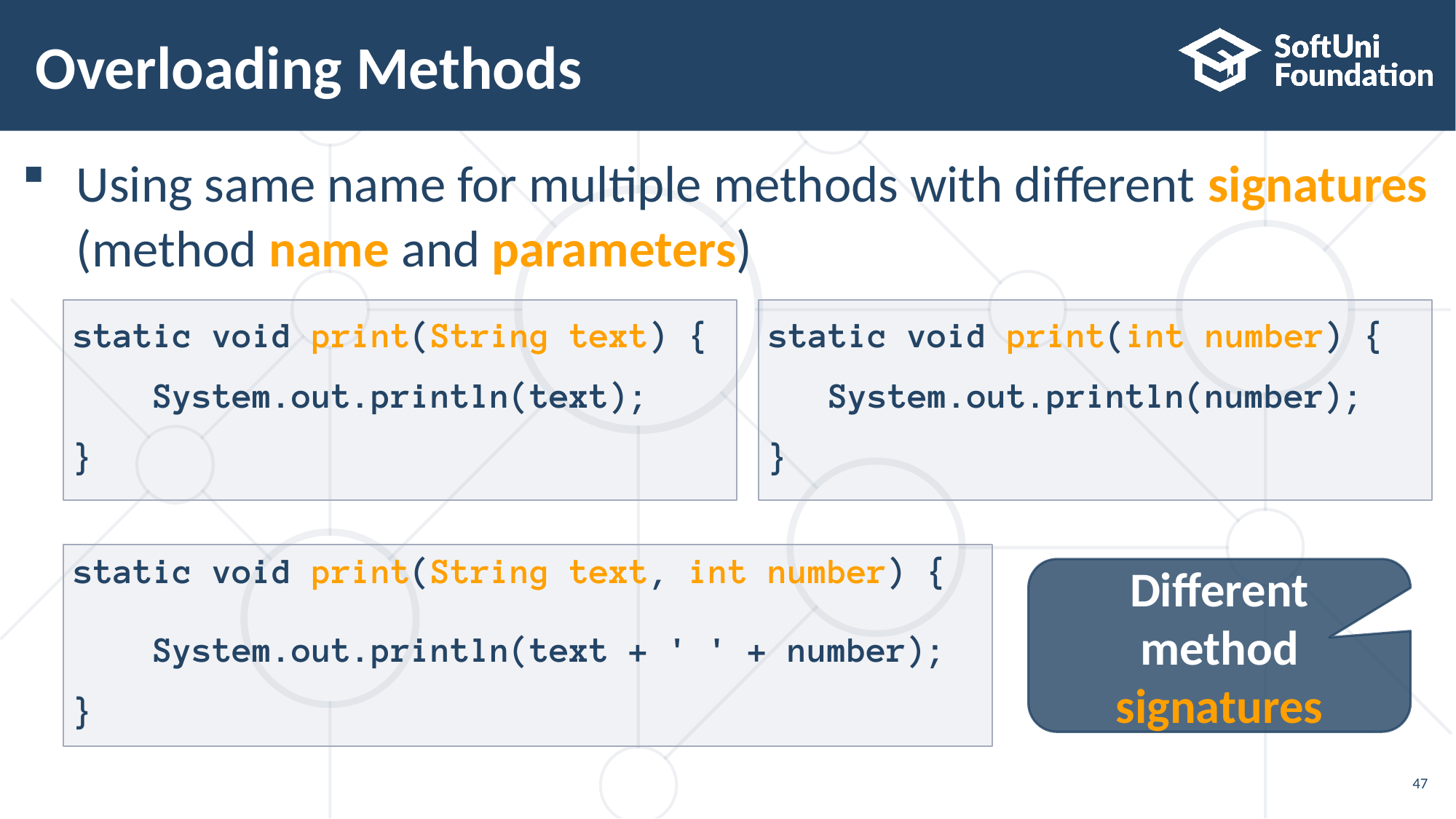

# Overloading Methods
Using same name for multiple methods with different signatures (method name and parameters)
static void print(String text) {

    System.out.println(text);

}
static void print(int number) {

   System.out.println(number);

}
static void print(String text, int number) {

    System.out.println(text + ' ' + number);

}
Different method signatures
47